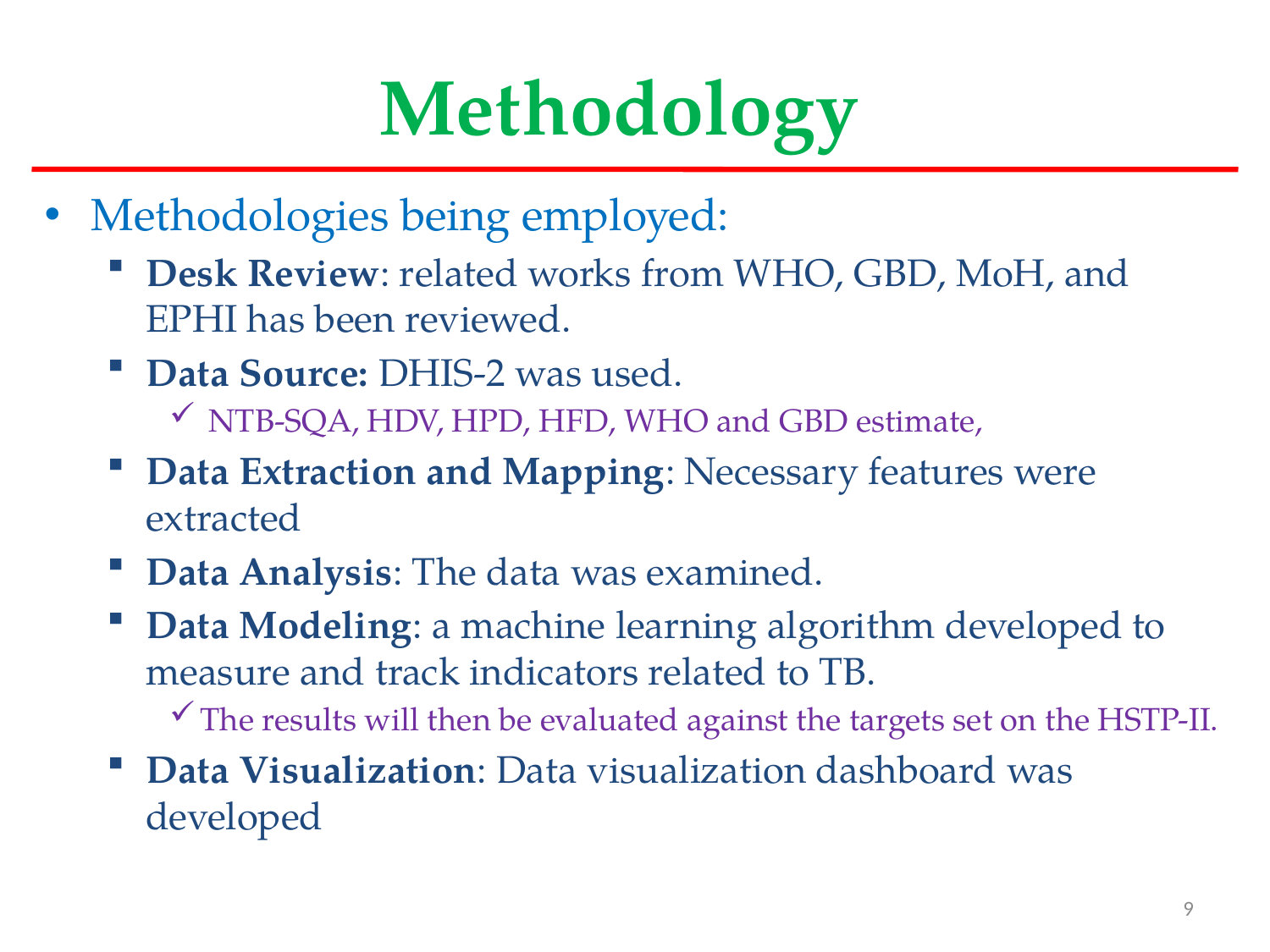

# Methodology
Methodologies being employed:
Desk Review: related works from WHO, GBD, MoH, and EPHI has been reviewed.
Data Source: DHIS-2 was used.
 NTB-SQA, HDV, HPD, HFD, WHO and GBD estimate,
Data Extraction and Mapping: Necessary features were extracted
Data Analysis: The data was examined.
Data Modeling: a machine learning algorithm developed to measure and track indicators related to TB.
The results will then be evaluated against the targets set on the HSTP-II.
Data Visualization: Data visualization dashboard was developed

9